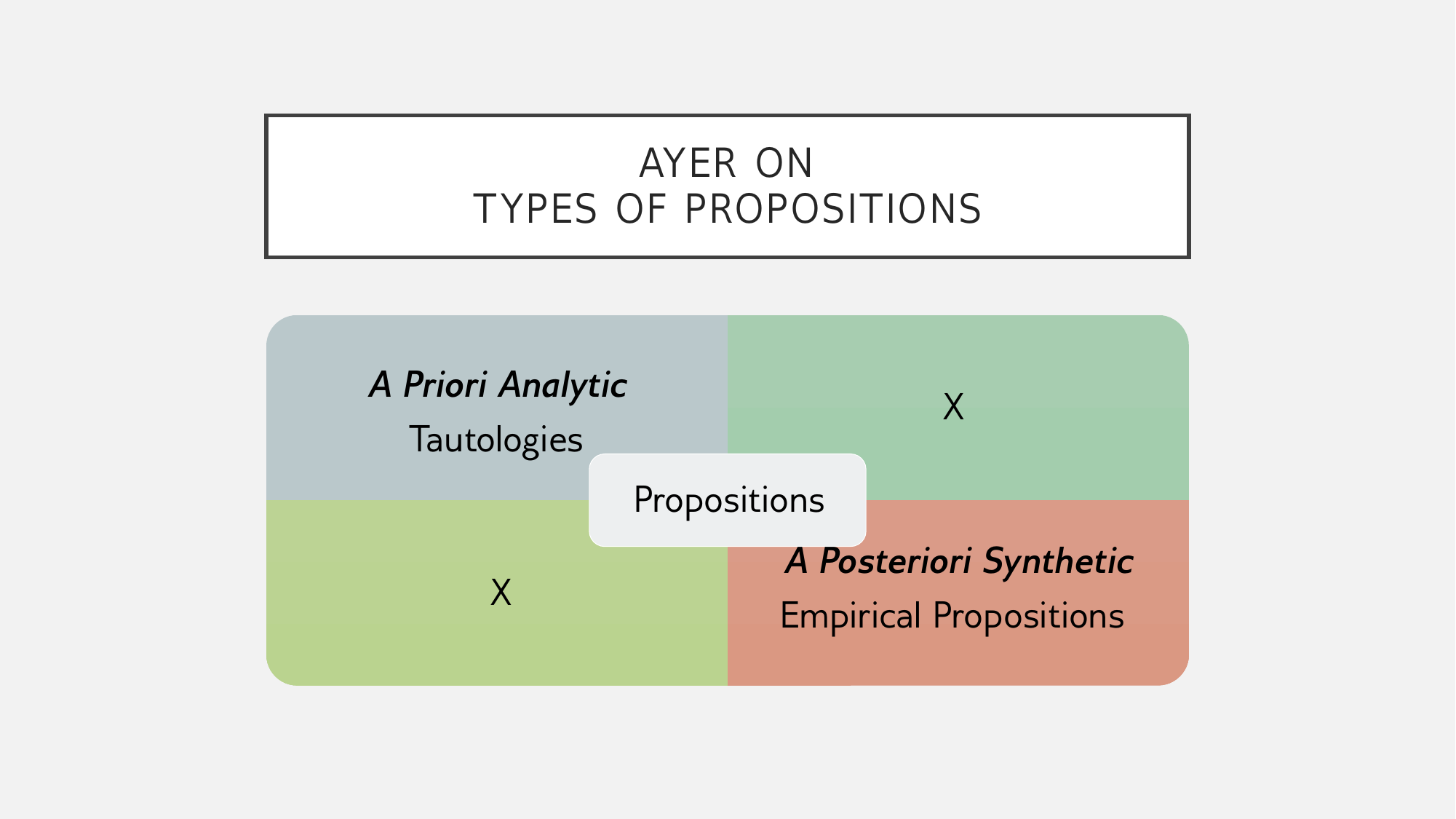

# Ayer on Types of Propositions
A Priori Analytic
Tautologies
X
X
A Posteriori Synthetic
Empirical Propositions
Propositions